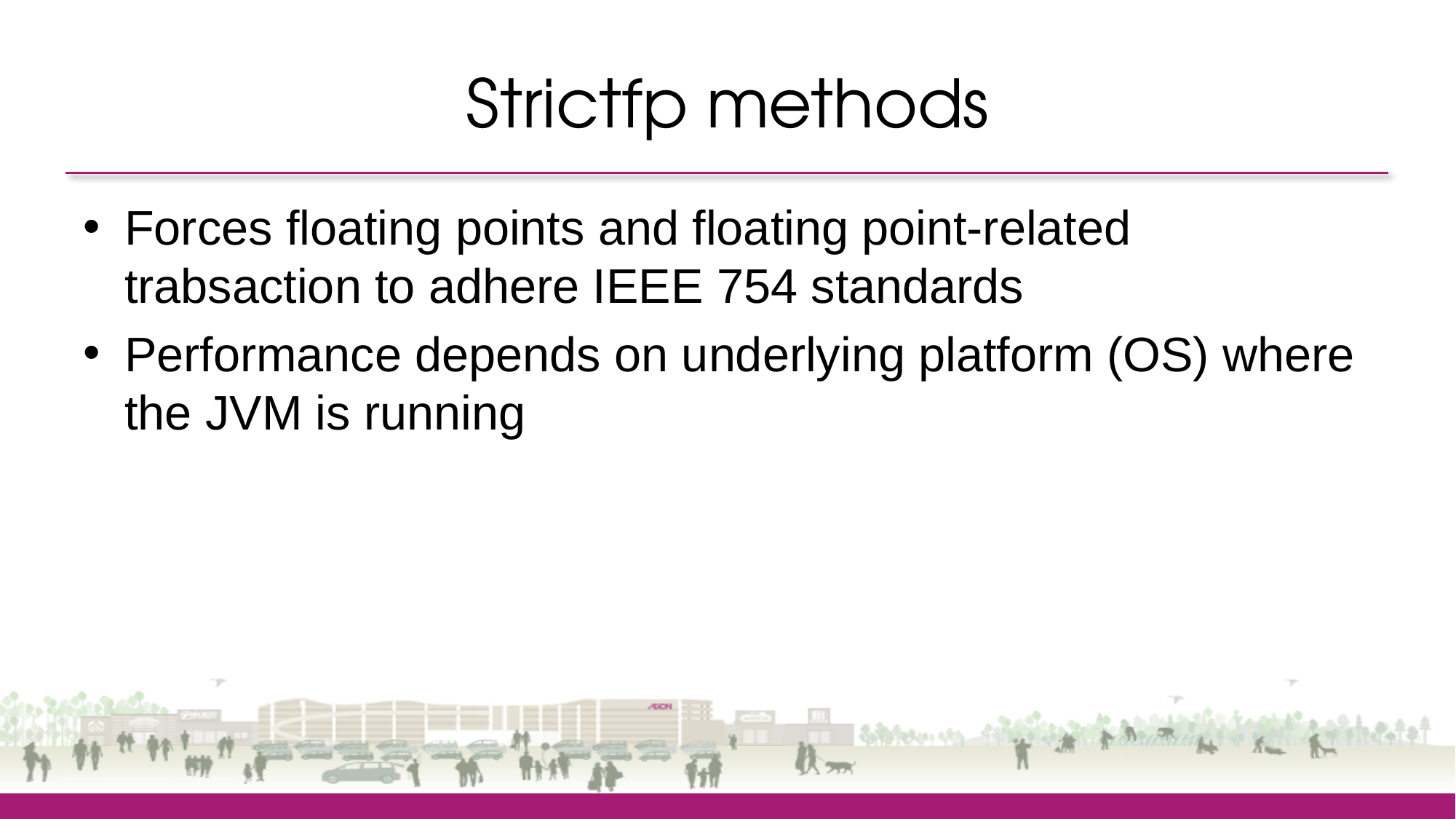

# Strictfp methods
Forces floating points and floating point-related trabsaction to adhere IEEE 754 standards
Performance depends on underlying platform (OS) where the JVM is running